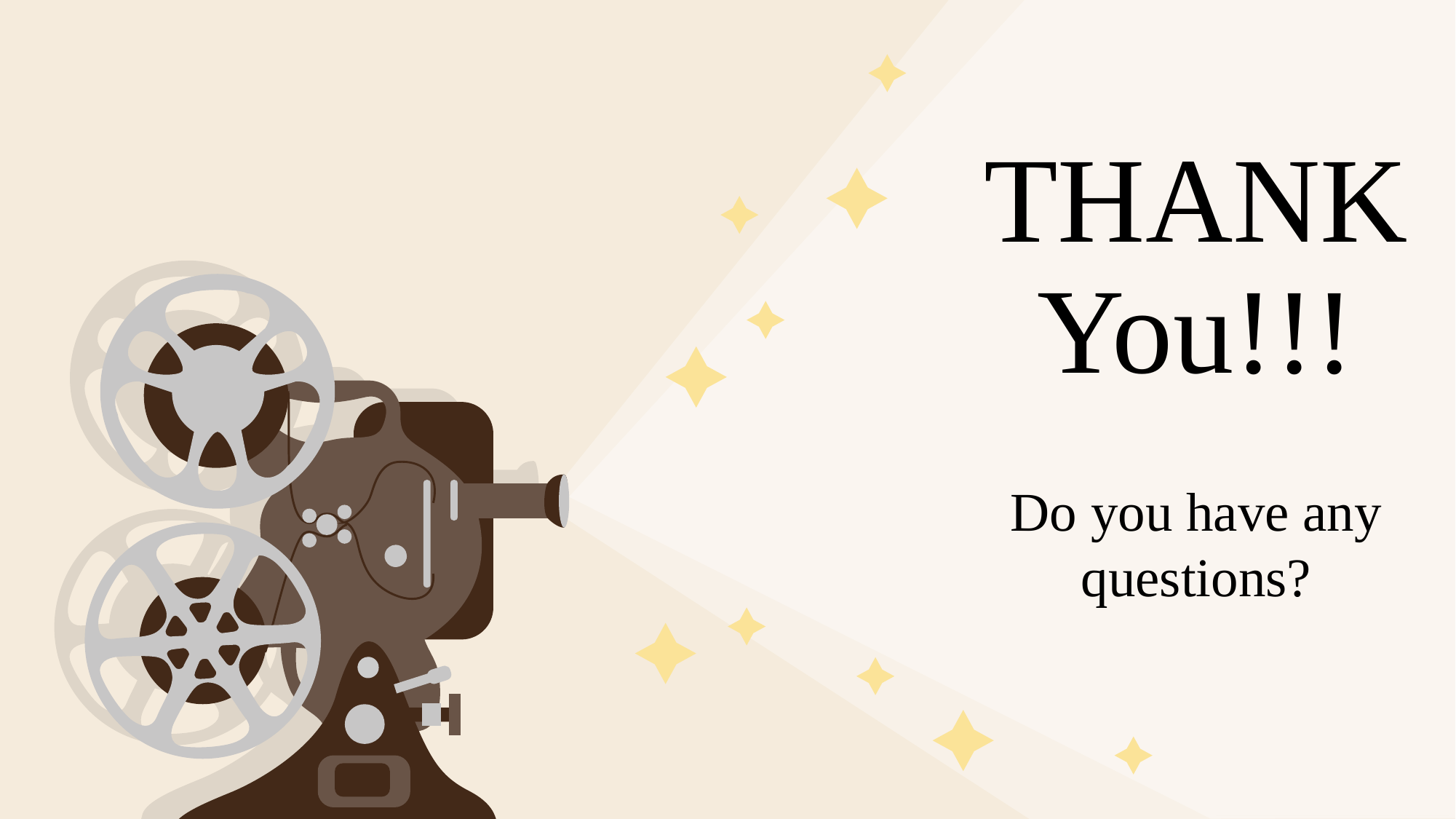

# THANK You!!!
Do you have any questions?